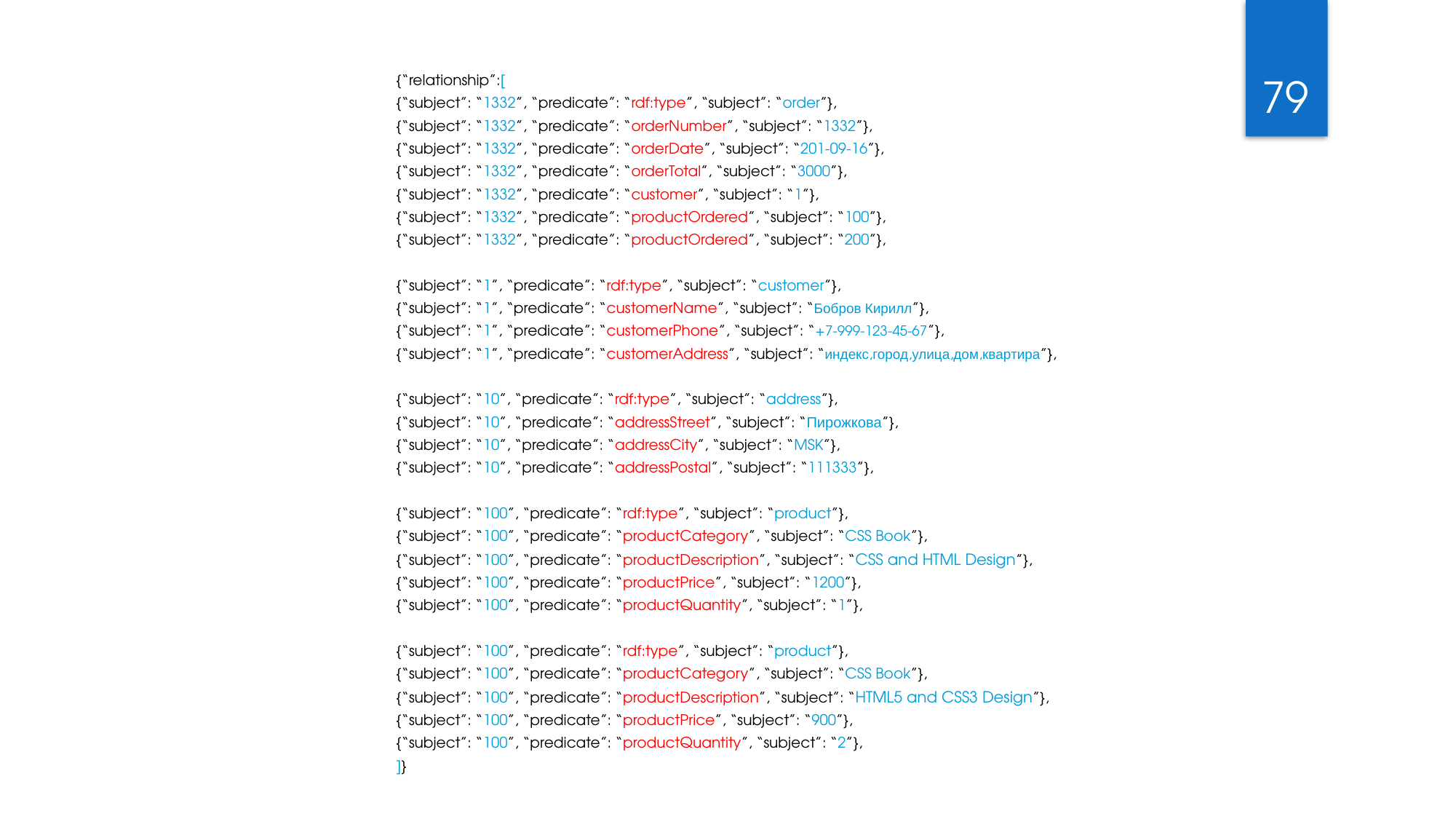

79
{“relationship”:[
{“subject”: “1332”, “predicate”: “rdf:type”, “subject”: “order”},
{“subject”: “1332”, “predicate”: “orderNumber”, “subject”: “1332”},
{“subject”: “1332”, “predicate”: “orderDate”, “subject”: “201-09-16”},
{“subject”: “1332”, “predicate”: “orderTotal”, “subject”: “3000”},
{“subject”: “1332”, “predicate”: “customer”, “subject”: “1”},
{“subject”: “1332”, “predicate”: “productOrdered”, “subject”: “100”},
{“subject”: “1332”, “predicate”: “productOrdered”, “subject”: “200”},

{“subject”: “1”, “predicate”: “rdf:type”, “subject”: “customer”},
{“subject”: “1”, “predicate”: “customerName”, “subject”: “Бобров Кирилл”},
{“subject”: “1”, “predicate”: “customerPhone”, “subject”: “+7-999-123-45-67”},
{“subject”: “1”, “predicate”: “customerAddress”, “subject”: “индекс,город,улица,дом,квартира”},

{“subject”: “10”, “predicate”: “rdf:type”, “subject”: “address”},
{“subject”: “10”, “predicate”: “addressStreet”, “subject”: “Пирожкова”},
{“subject”: “10”, “predicate”: “addressCity”, “subject”: “MSK”},
{“subject”: “10”, “predicate”: “addressPostal”, “subject”: “111333”},

{“subject”: “100”, “predicate”: “rdf:type”, “subject”: “product”},
{“subject”: “100”, “predicate”: “productCategory”, “subject”: “CSS Book”},
{“subject”: “100”, “predicate”: “productDescription”, “subject”: “CSS and HTML Design”},
{“subject”: “100”, “predicate”: “productPrice”, “subject”: “1200”},
{“subject”: “100”, “predicate”: “productQuantity”, “subject”: “1”},

{“subject”: “100”, “predicate”: “rdf:type”, “subject”: “product”},
{“subject”: “100”, “predicate”: “productCategory”, “subject”: “CSS Book”},
{“subject”: “100”, “predicate”: “productDescription”, “subject”: “HTML5 and CSS3 Design”},
{“subject”: “100”, “predicate”: “productPrice”, “subject”: “900”},
{“subject”: “100”, “predicate”: “productQuantity”, “subject”: “2”},
]}